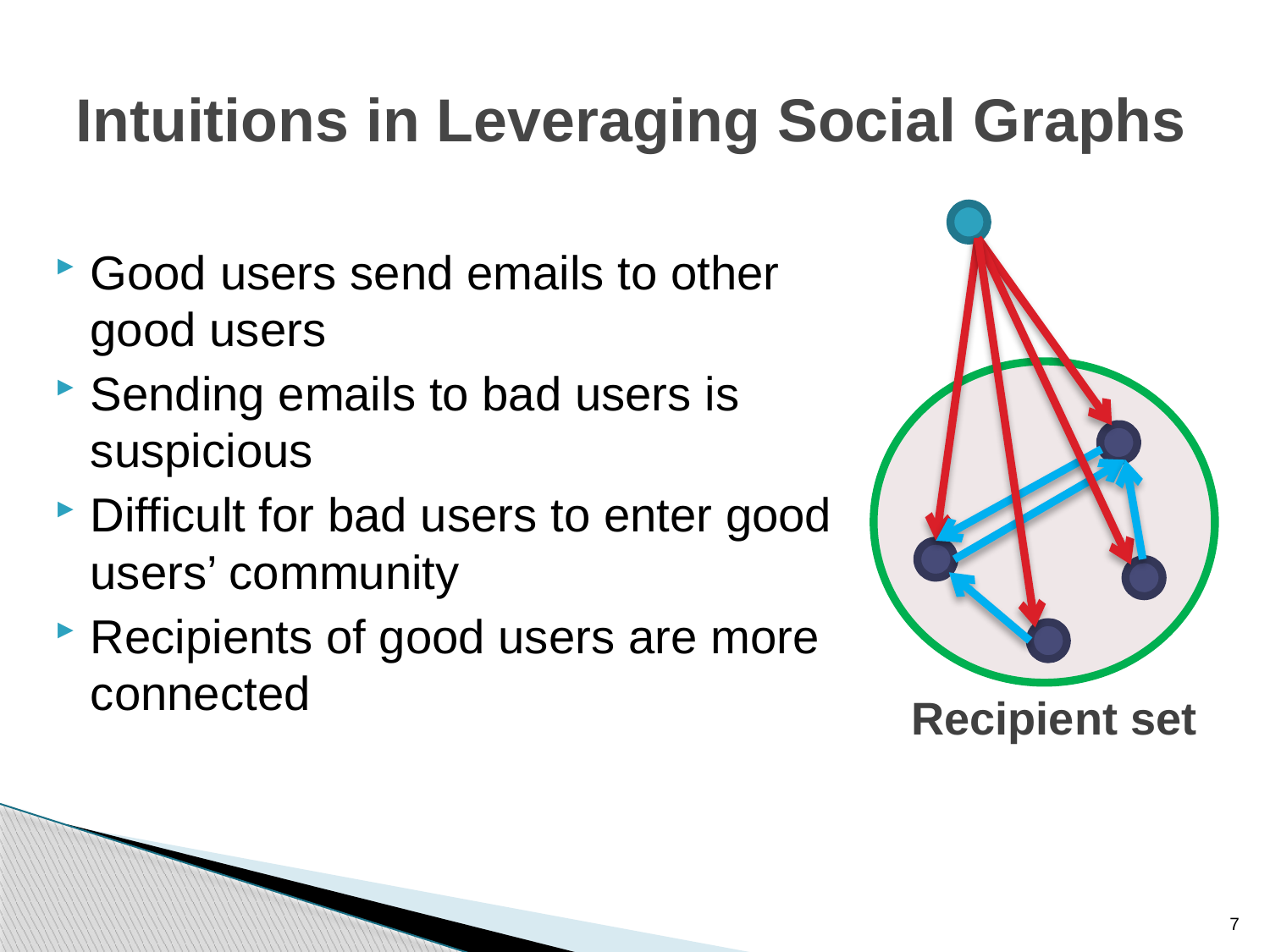

# Intuitions in Leveraging Social Graphs

Good users send emails to other good users
Sending emails to bad users is suspicious
Difficult for bad users to enter good users’ community
Recipients of good users are more connected

Recipient set
7